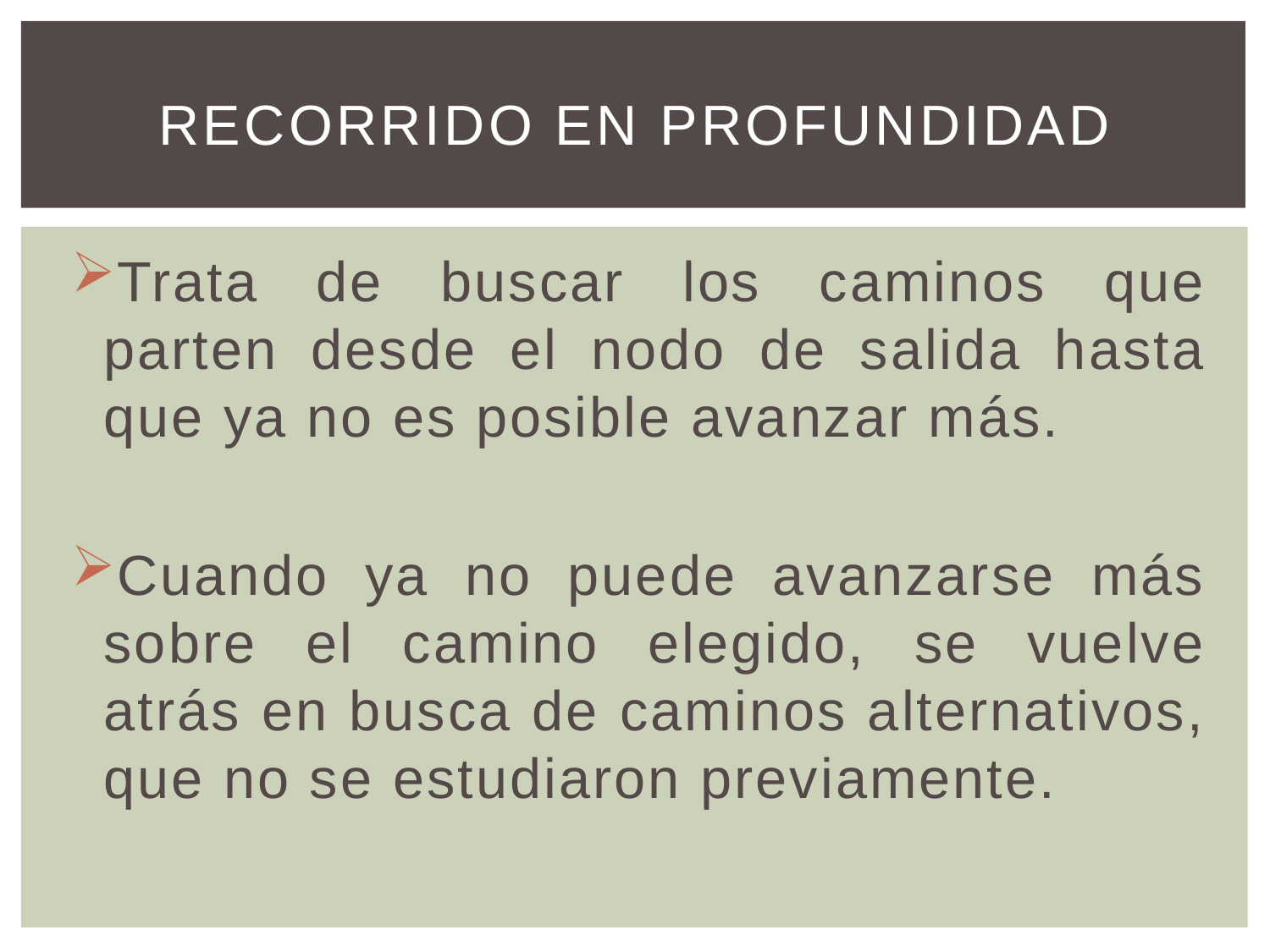

# Recorrido en profundidad
Trata de buscar los caminos que parten desde el nodo de salida hasta que ya no es posible avanzar más.

Cuando ya no puede avanzarse más sobre el camino elegido, se vuelve atrás en busca de caminos alternativos, que no se estudiaron previamente.